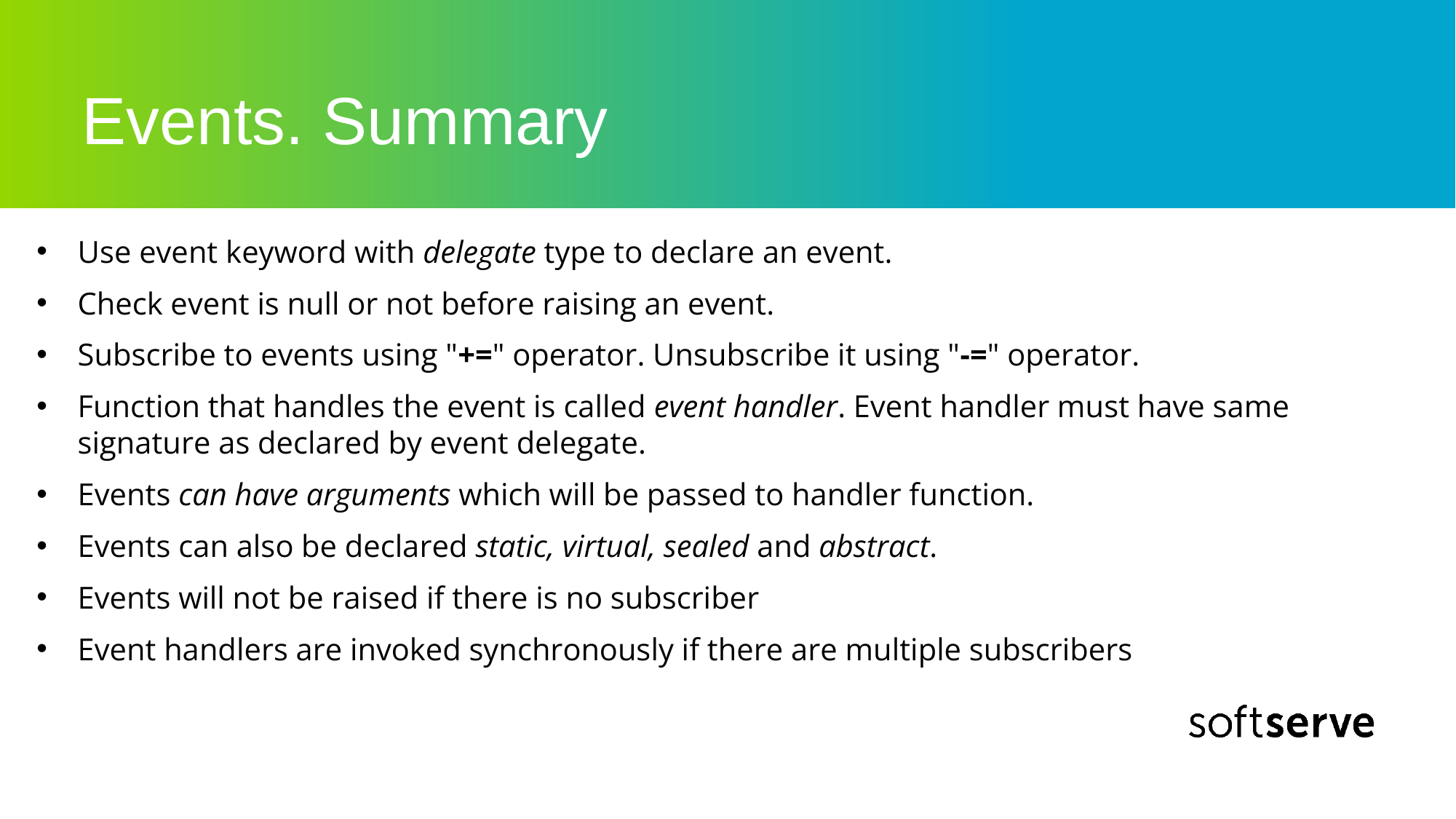

# Events. Summary
Use event keyword with delegate type to declare an event.
Check event is null or not before raising an event.
Subscribe to events using "+=" operator. Unsubscribe it using "-=" operator.
Function that handles the event is called event handler. Event handler must have same signature as declared by event delegate.
Events can have arguments which will be passed to handler function.
Events can also be declared static, virtual, sealed and abstract.
Events will not be raised if there is no subscriber
Event handlers are invoked synchronously if there are multiple subscribers